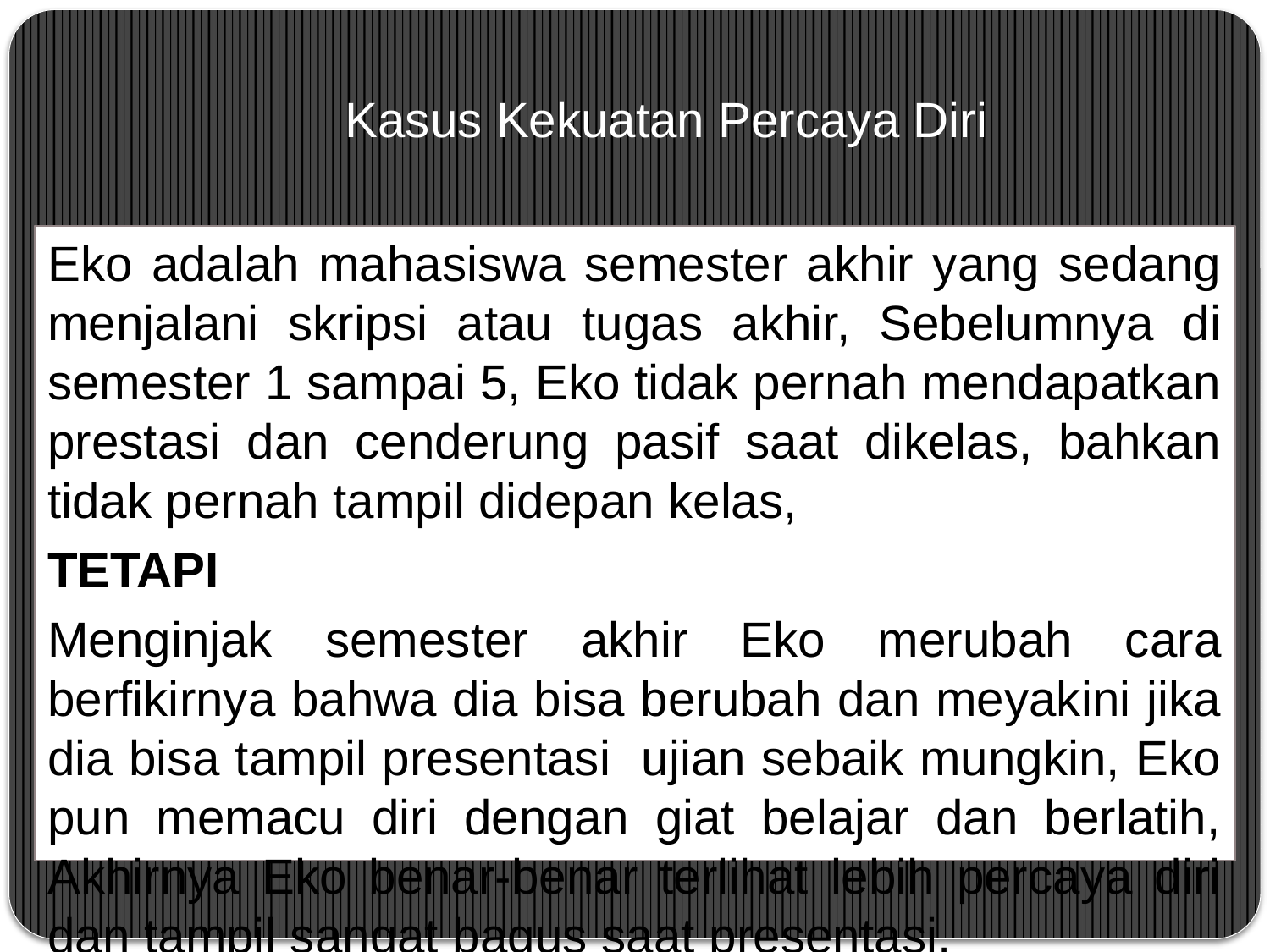

# Kasus Kekuatan Percaya Diri
Kasus Kekuatan Percaya Diri
Eko adalah mahasiswa semester akhir yang sedang menjalani skripsi atau tugas akhir, Sebelumnya di semester 1 sampai 5, Eko tidak pernah mendapatkan prestasi dan cenderung pasif saat dikelas, bahkan tidak pernah tampil didepan kelas,
TETAPI
Menginjak semester akhir Eko merubah cara berfikirnya bahwa dia bisa berubah dan meyakini jika dia bisa tampil presentasi  ujian sebaik mungkin, Eko pun memacu diri dengan giat belajar dan berlatih, Akhirnya Eko benar-benar terlihat lebih percaya diri dan tampil sangat bagus saat presentasi.